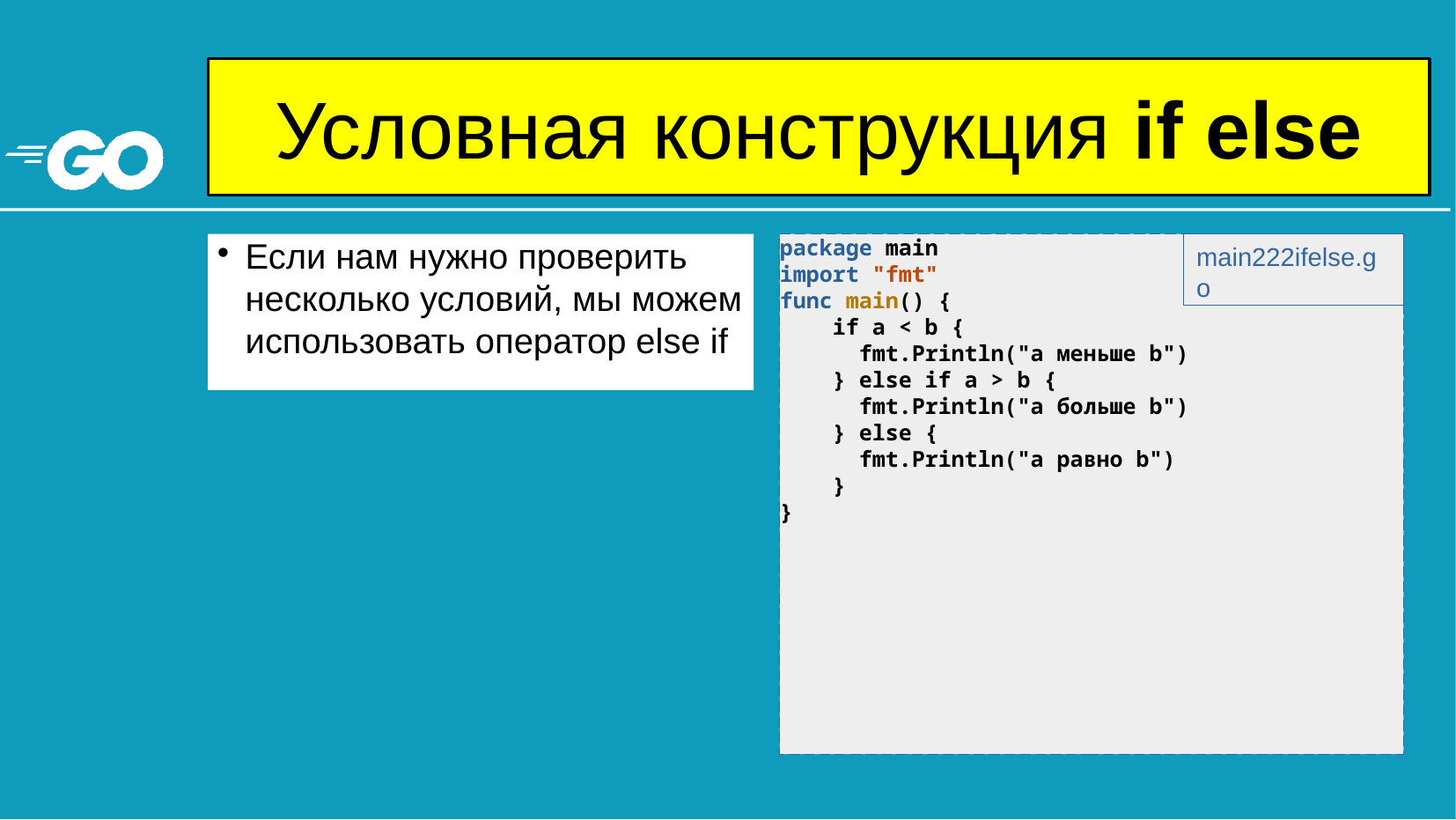

Условная конструкция if else
# Если нам нужно проверить несколько условий, мы можем использовать оператор else if
package main
import "fmt"
func main() {
    if a < b {
      fmt.Println("a меньше b")
    } else if a > b {
      fmt.Println("a больше b")
    } else {
      fmt.Println("a равно b")
    }
}

main222ifelse.go